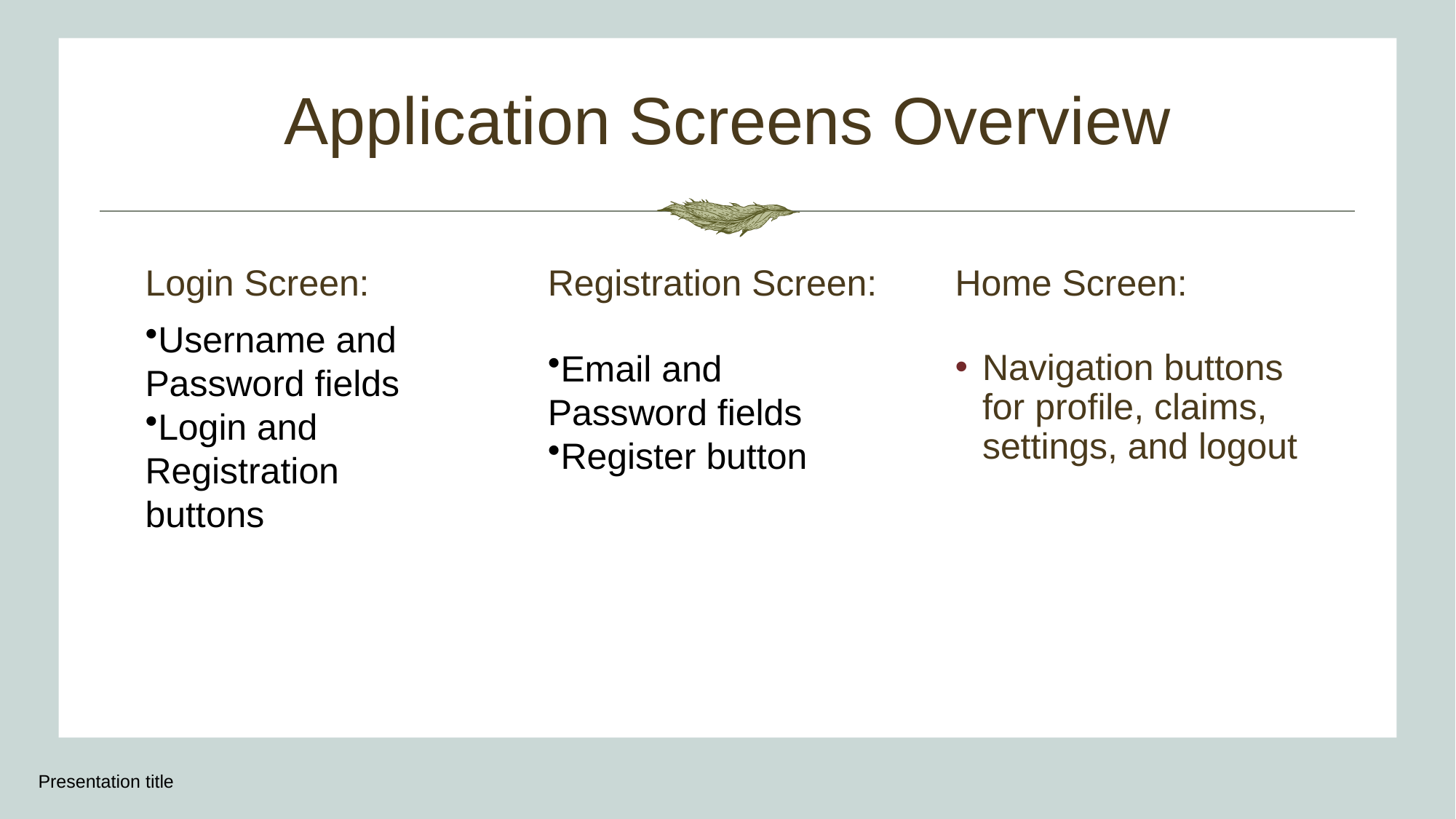

# Application Screens Overview
Login Screen:
Registration Screen:
Home Screen:

Username and Password fields
Login and Registration buttons

Email and Password fields
Register button
Navigation buttons for profile, claims, settings, and logout
Presentation title
4